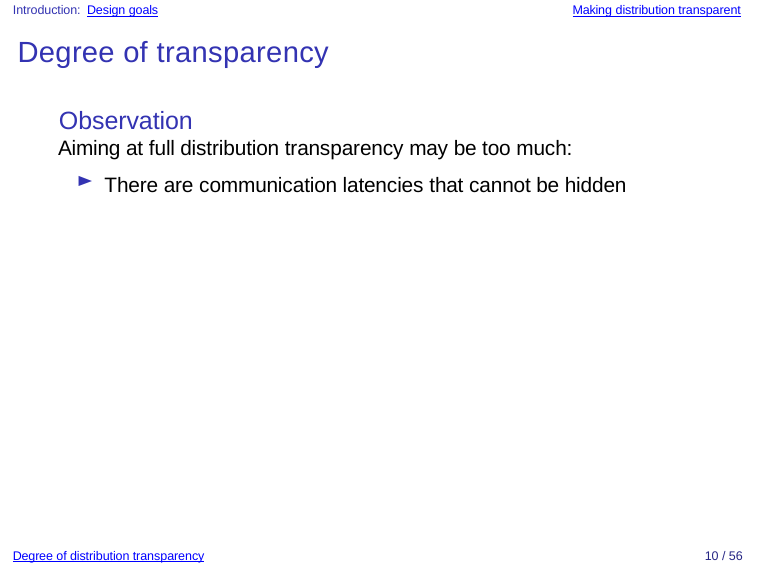

Introduction: Design goals
Making distribution transparent
Degree of transparency

Observation
Aiming at full distribution transparency may be too much:
There are communication latencies that cannot be hidden
Degree of distribution transparency
10 / 56